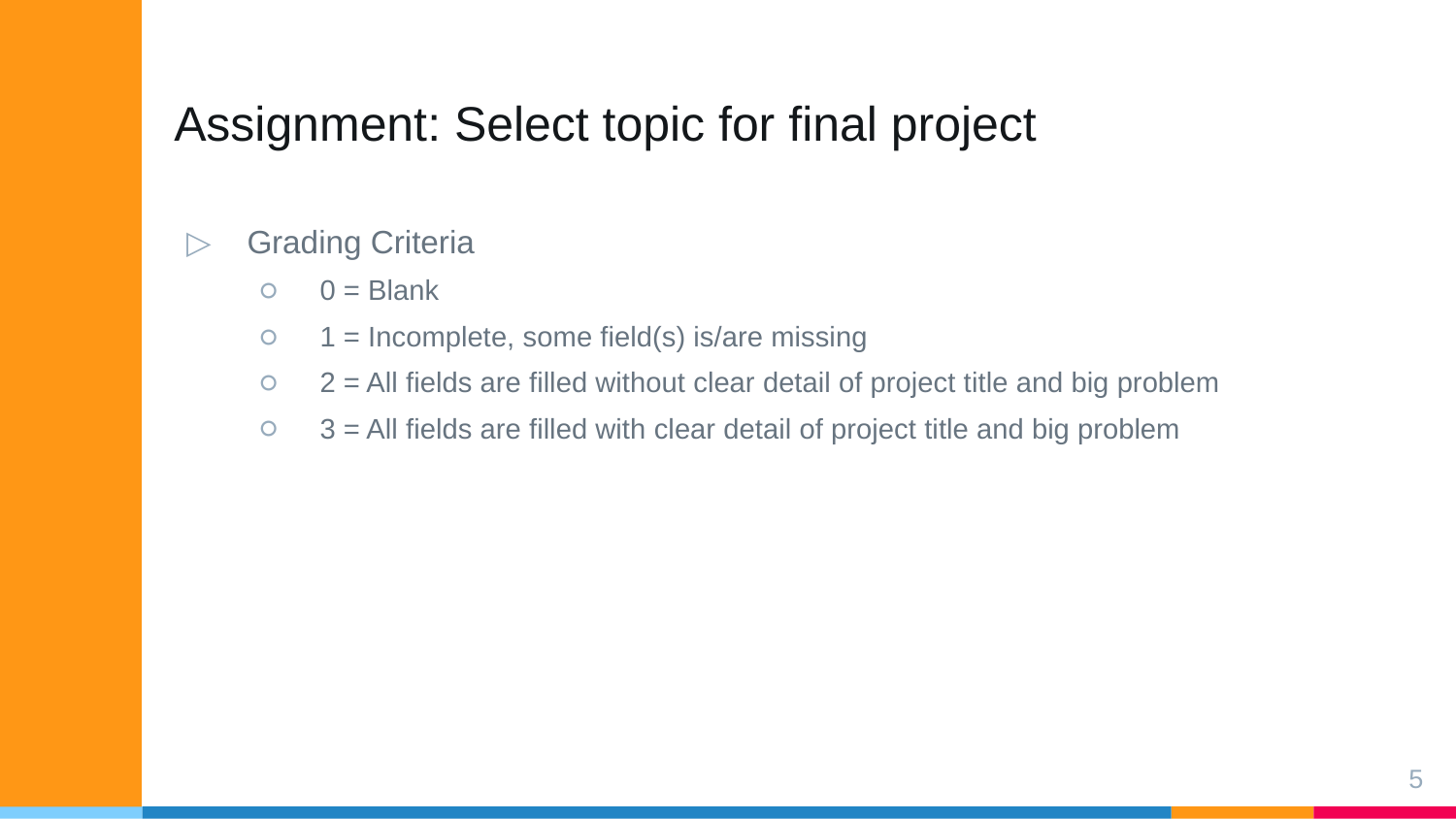

# Assignment: Select topic for final project
Grading Criteria
0 = Blank
1 = Incomplete, some field(s) is/are missing
2 = All fields are filled without clear detail of project title and big problem
3 = All fields are filled with clear detail of project title and big problem

5